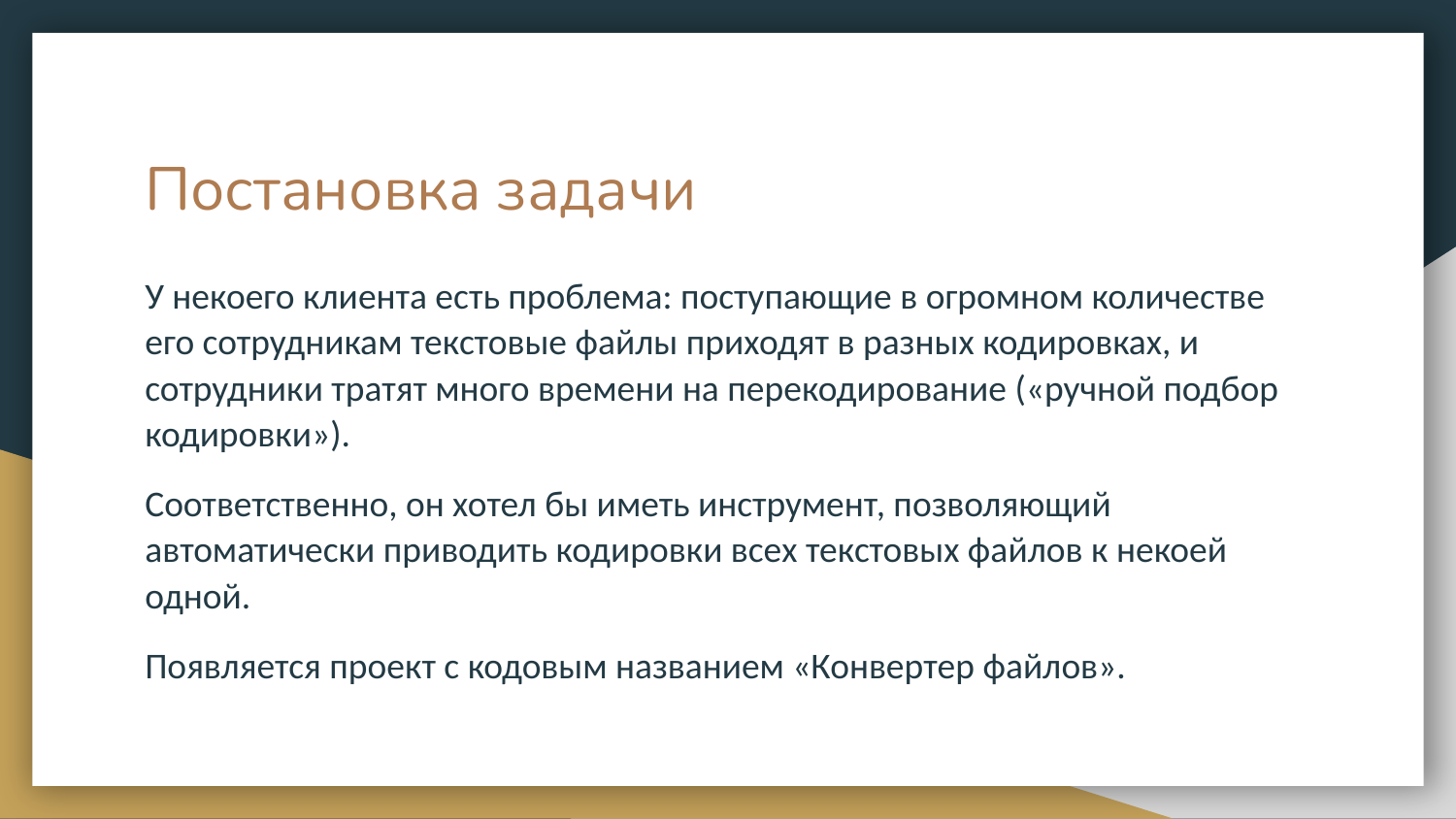

# Постановка задачи
У некоего клиента есть проблема: поступающие в огромном количестве его сотрудникам текстовые файлы приходят в разных кодировках, и сотрудники тратят много времени на перекодирование («ручной подбор кодировки»).
Соответственно, он хотел бы иметь инструмент, позволяющий автоматически приводить кодировки всех текстовых файлов к некоей одной.
Появляется проект с кодовым названием «Конвертер файлов».